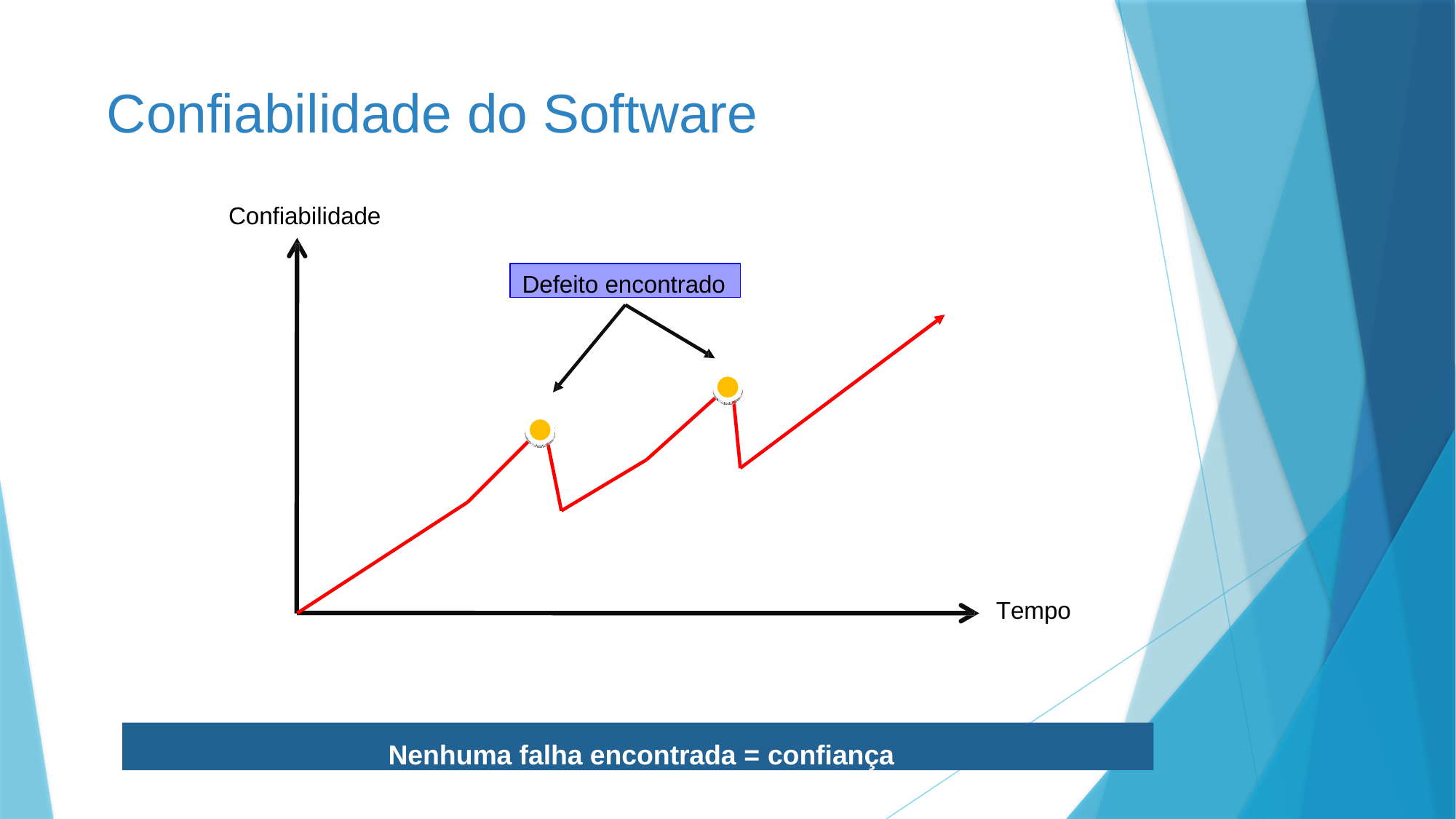

# Confiabilidade do Software
Confiabilidade

Defeito encontrado

Tempo

Nenhuma falha encontrada = confiança